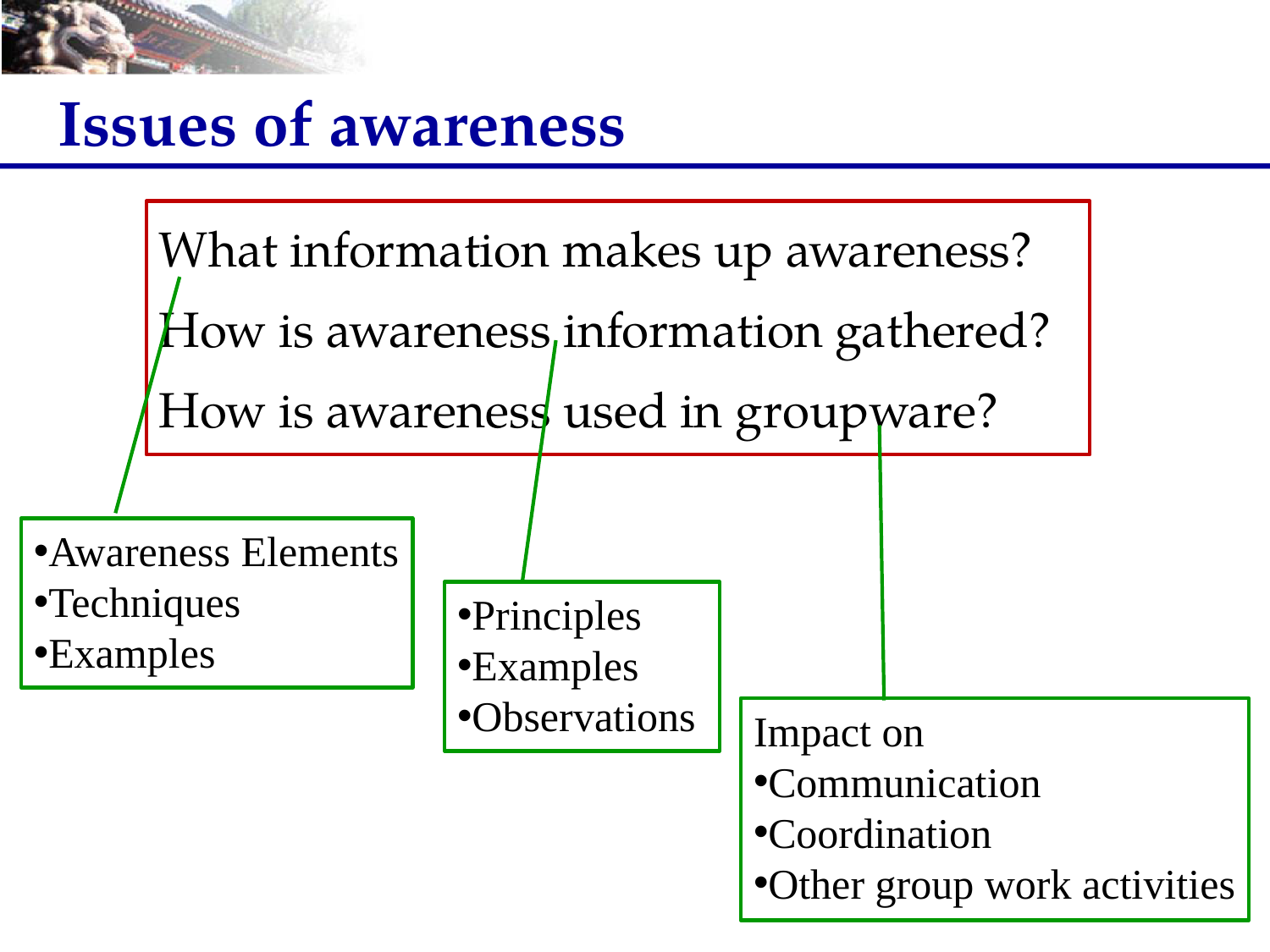

# Issues of awareness

What information makes up awareness?
How is awareness information gathered?
How is awareness used in groupware?
Awareness Elements
Techniques
Examples
Principles
Examples
Observations
Impact on
Communication
Coordination
Other group work activities